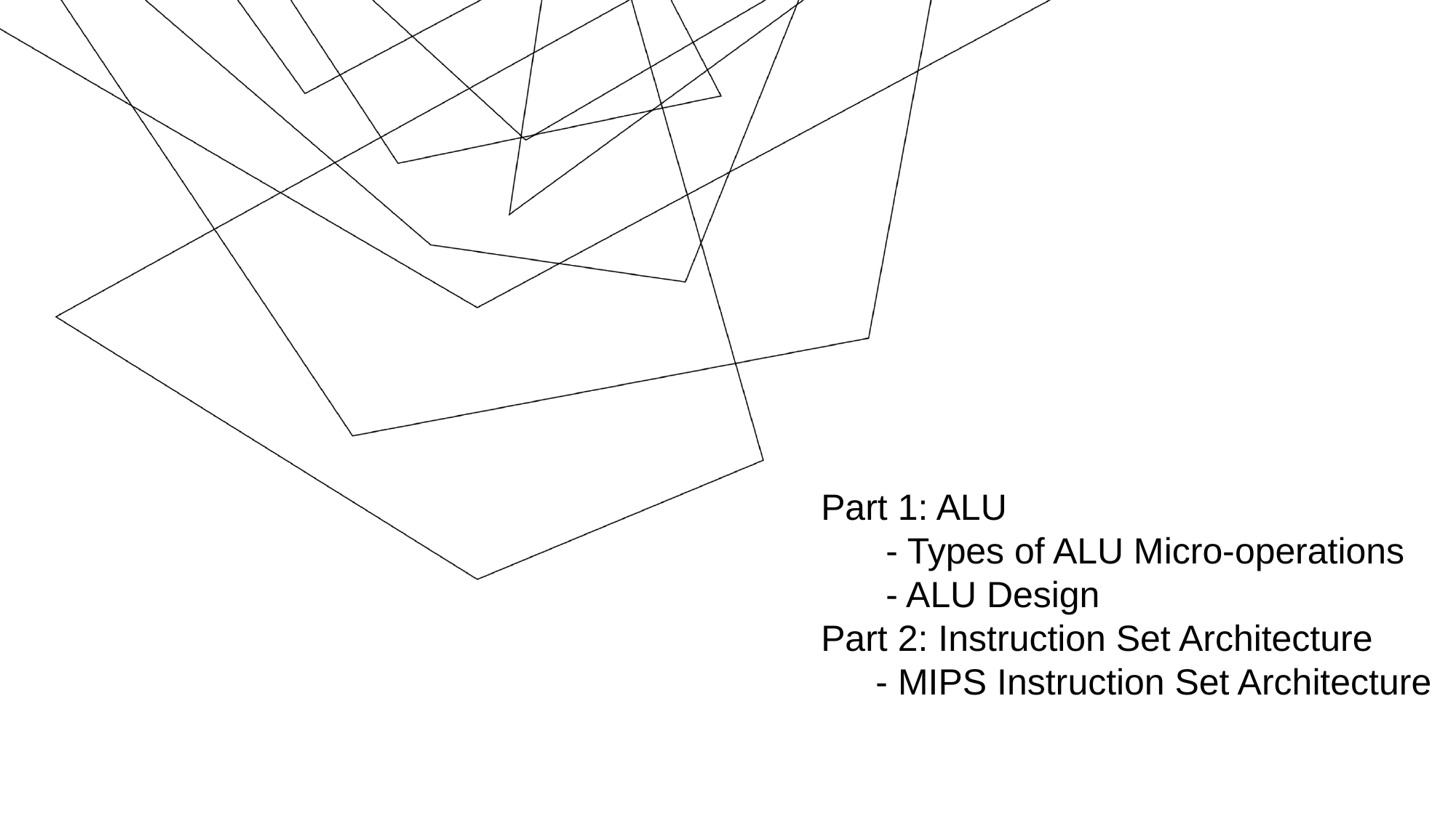

Part 1: ALU
 - Types of ALU Micro-operations
 - ALU Design
Part 2: Instruction Set Architecture
- MIPS Instruction Set Architecture